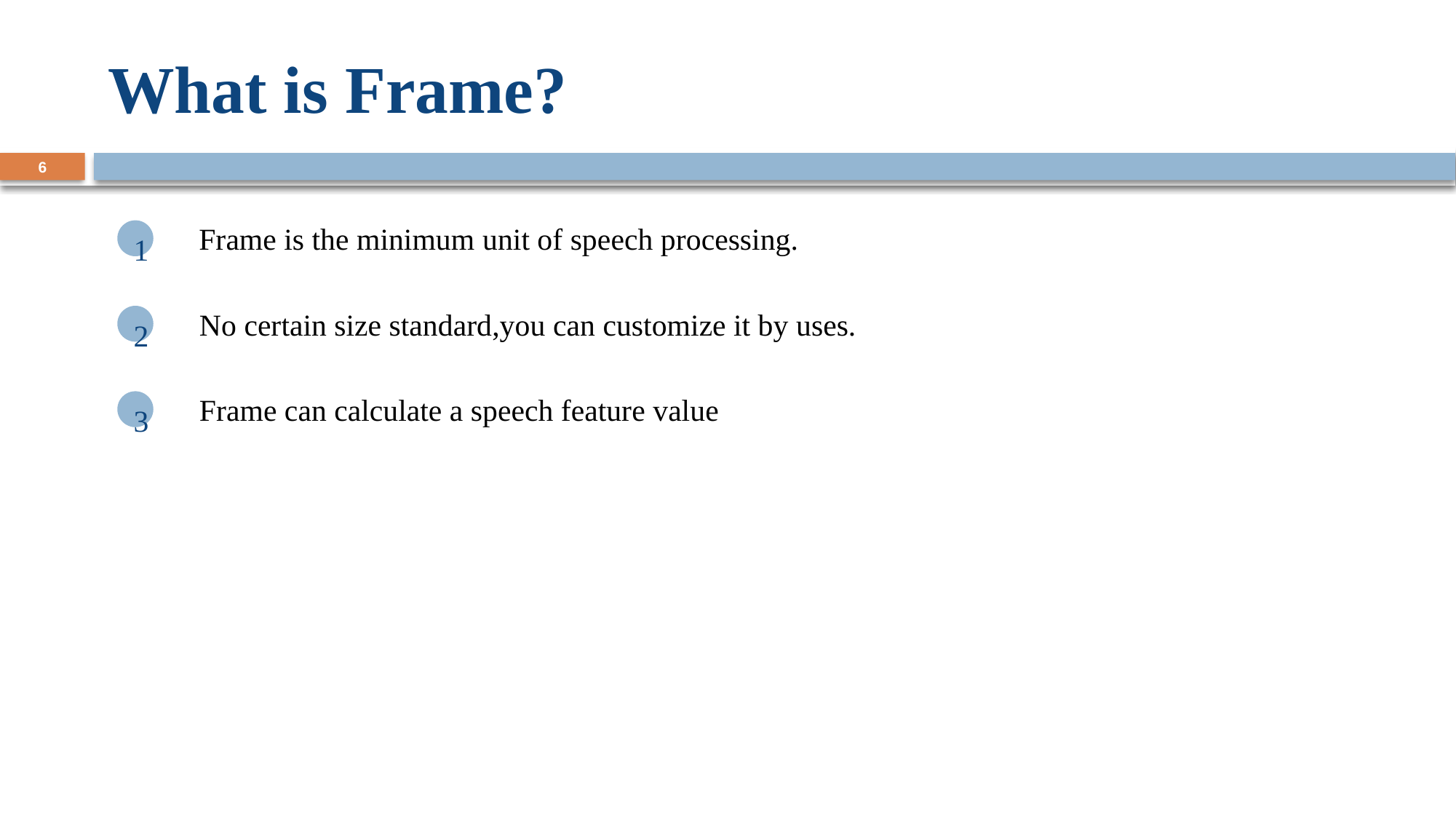

# What is Frame?
6
Frame is the minimum unit of speech processing.
1
No certain size standard,you can customize it by uses.
2
Frame can calculate a speech feature value
3